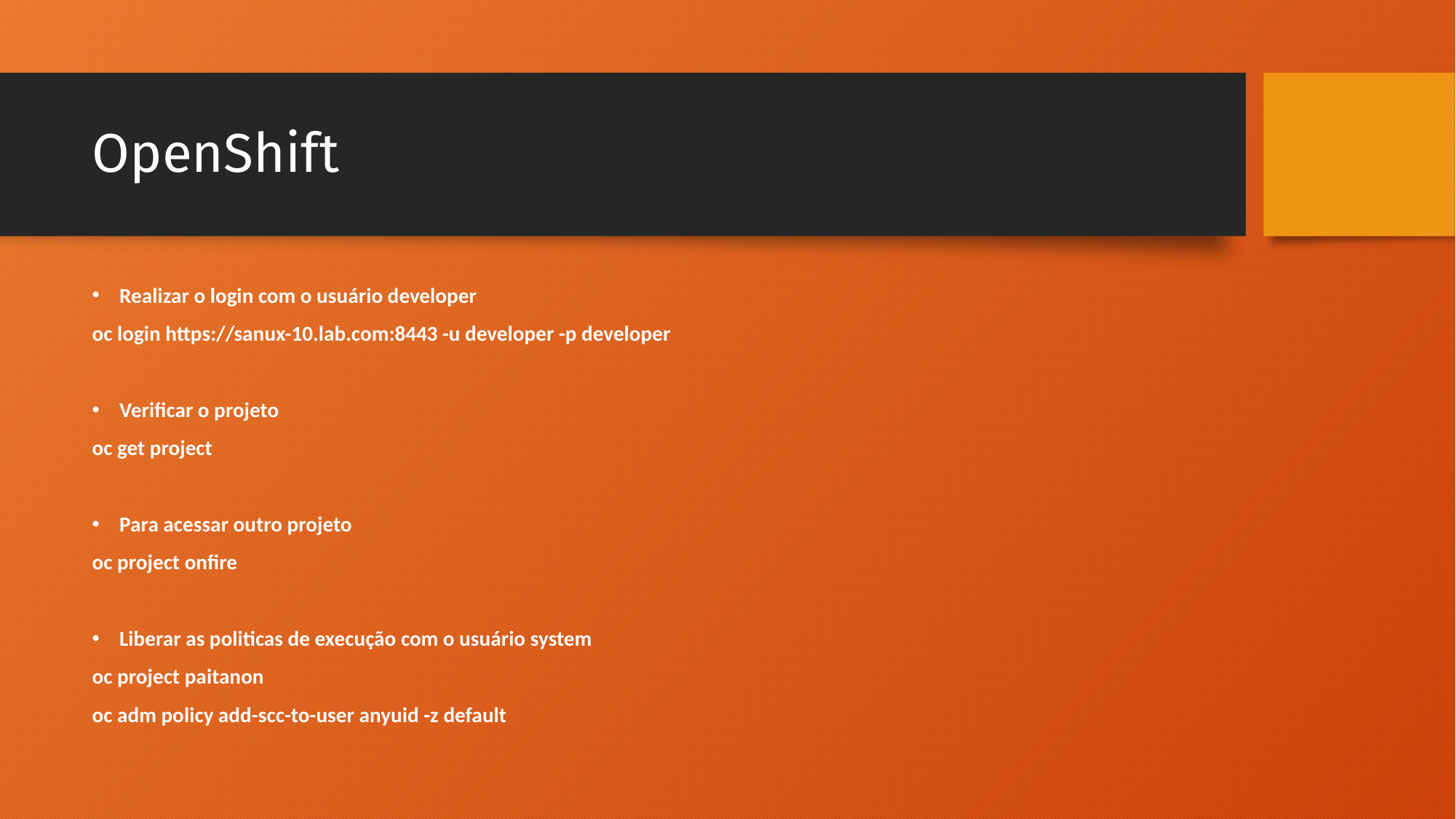

# OpenShift
Realizar o login com o usuário developer
oc login https://sanux-10.lab.com:8443 -u developer -p developer

Verificar o projeto
oc get project

Para acessar outro projeto
oc project onfire

Liberar as politicas de execução com o usuário system
oc project paitanon
oc adm policy add-scc-to-user anyuid -z default